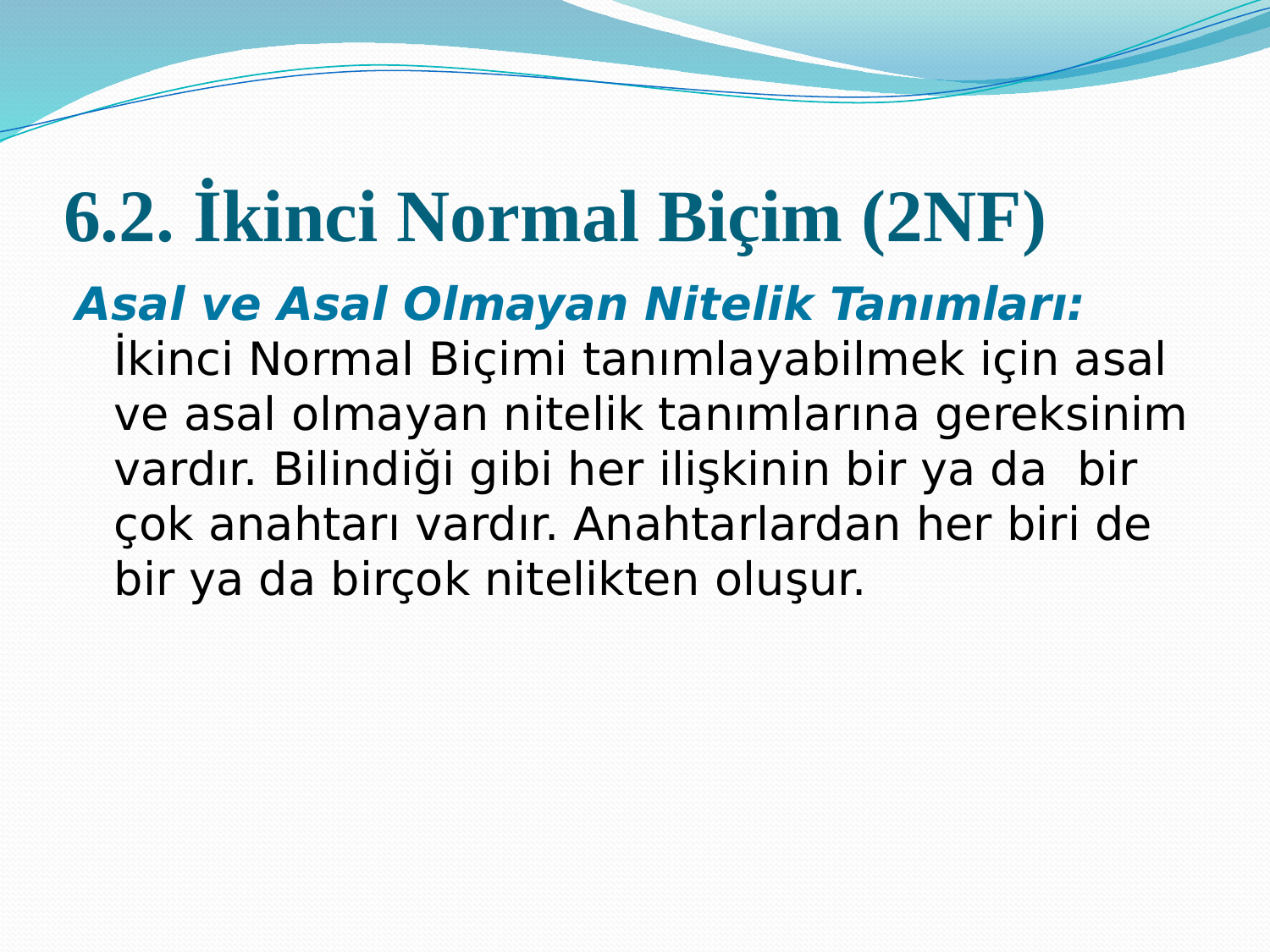

# 6.2. İkinci Normal Biçim (2NF)
Asal ve Asal Olmayan Nitelik Tanımları:      İkinci Normal Biçimi tanımlayabilmek için asal ve asal olmayan nitelik tanımlarına gereksinim vardır. Bilindiği gibi her ilişkinin bir ya da  bir çok anahtarı vardır. Anahtarlardan her biri de bir ya da birçok nitelikten oluşur.